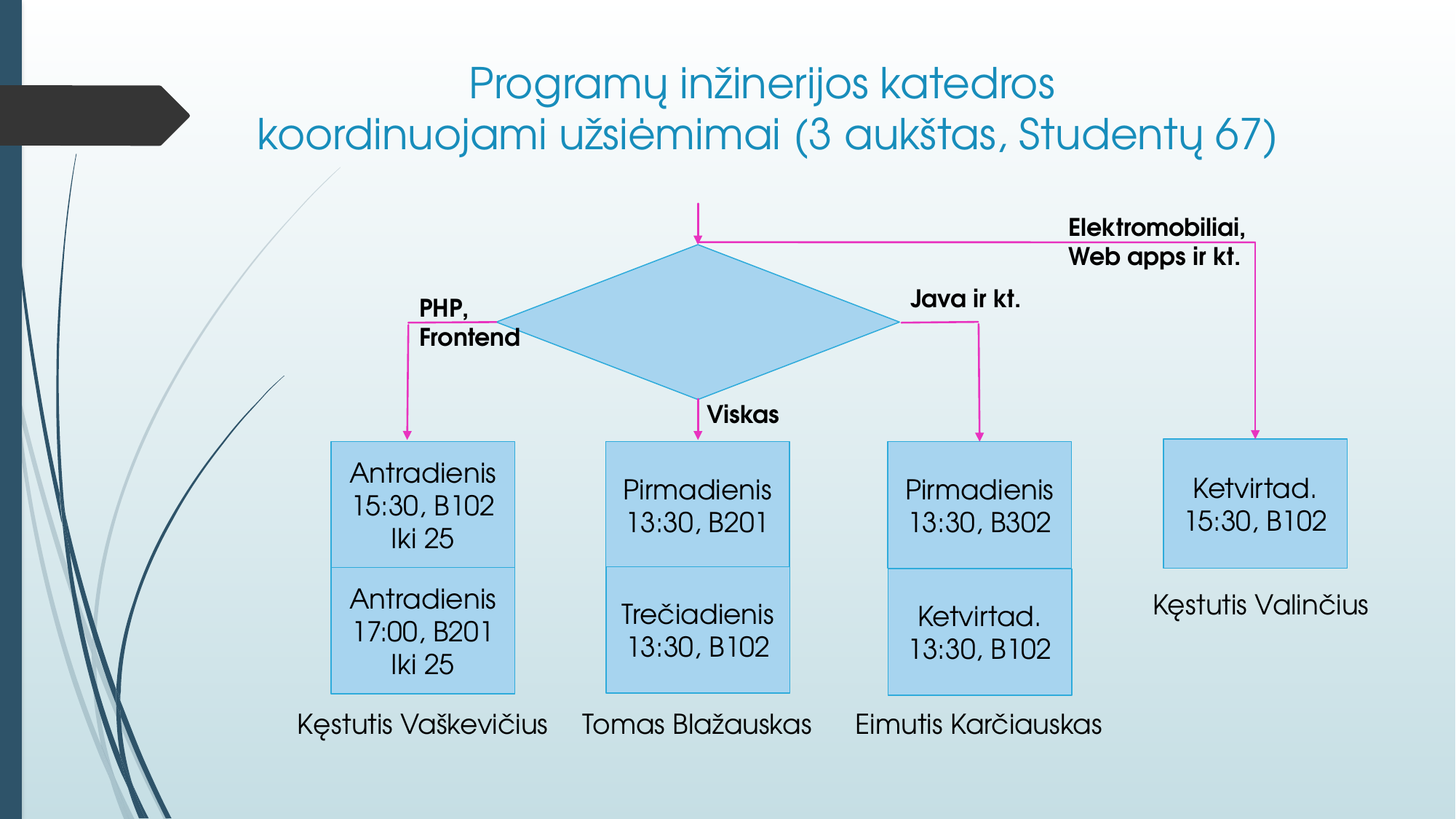

# Programų inžinerijos katedros koordinuojami užsiėmimai (3 aukštas, Studentų 67)
Elektromobiliai, Web apps ir kt.

Java ir kt.
PHP,
Frontend
Viskas
Ketvirtad.
15:30, B102
Antradienis
15:30, B102
Iki 25
Pirmadienis
13:30, B201
Pirmadienis
13:30, B302
Trečiadienis
13:30, B102
Antradienis
17:00, B201
Iki 25
Ketvirtad.
13:30, B102
Kęstutis Valinčius

Kęstutis Vaškevičius
Tomas Blažauskas
Eimutis Karčiauskas